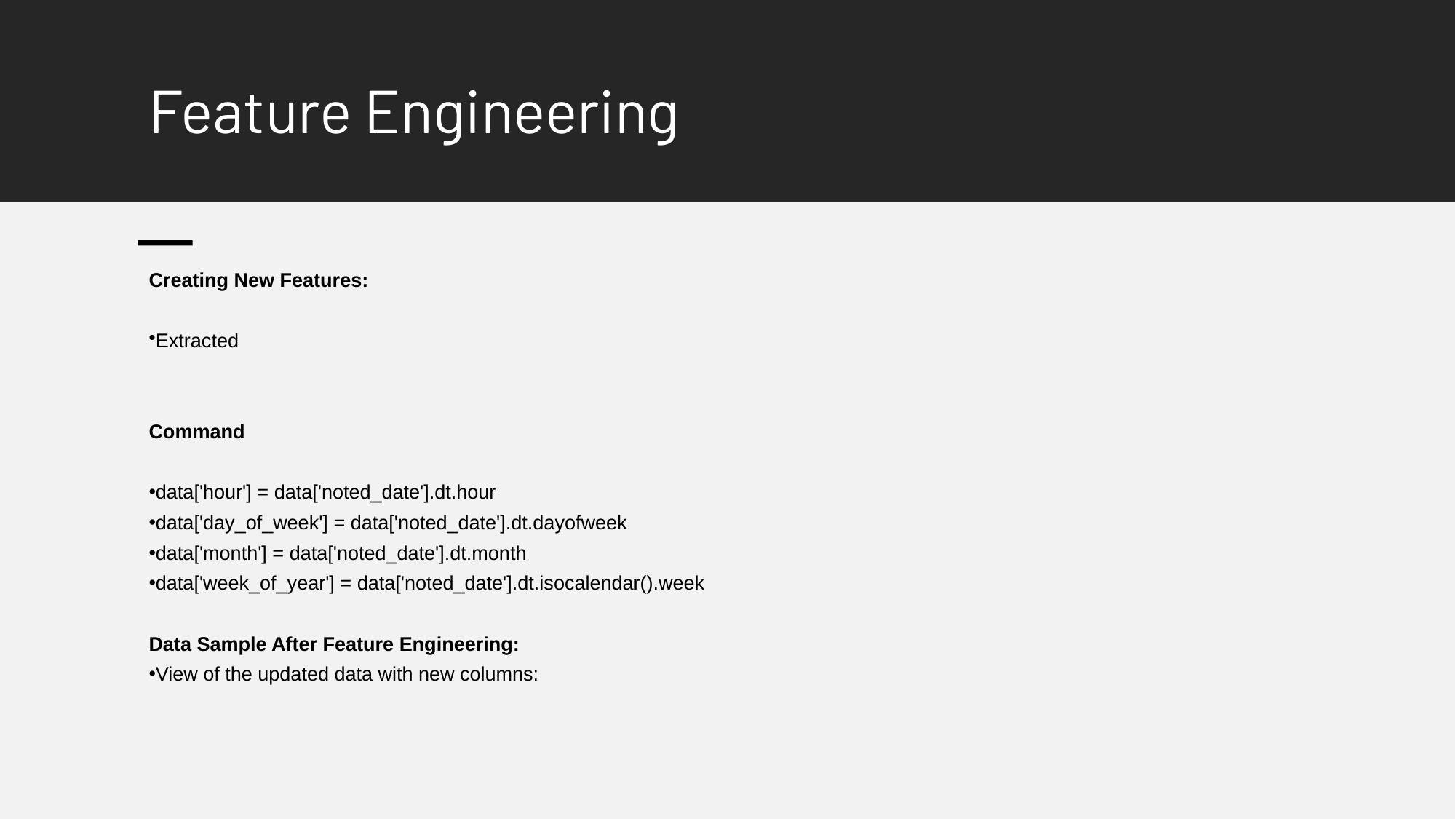

# Feature Engineering

Creating New Features:

Extracted

Command

data['hour'] = data['noted_date'].dt.hour
data['day_of_week'] = data['noted_date'].dt.dayofweek
data['month'] = data['noted_date'].dt.month
data['week_of_year'] = data['noted_date'].dt.isocalendar().week

Data Sample After Feature Engineering:
View of the updated data with new columns: